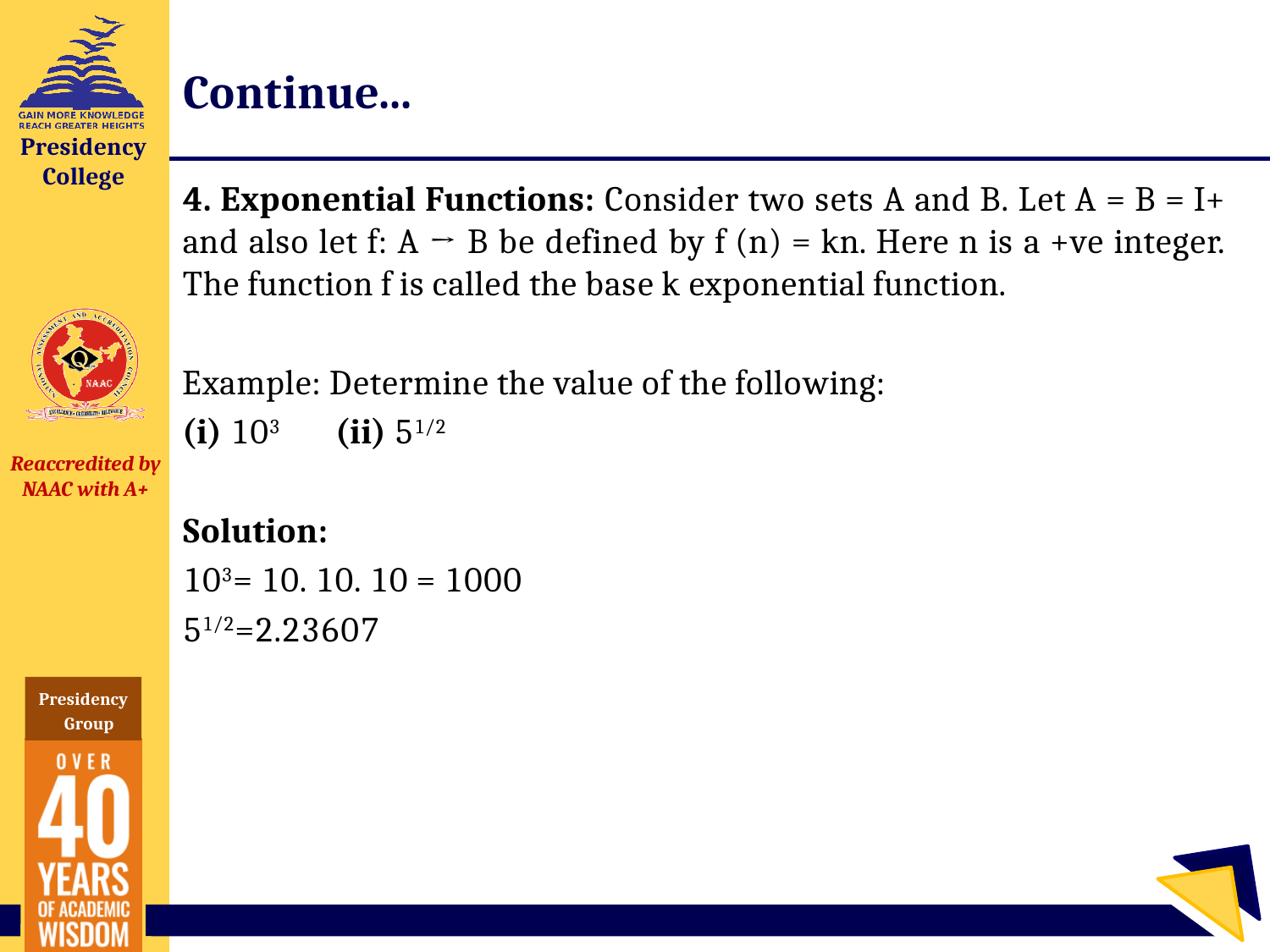

# Continue...
4. Exponential Functions: Consider two sets A and B. Let A = B = I+ and also let f: A → B be defined by f (n) = kn. Here n is a +ve integer. The function f is called the base k exponential function.

Example: Determine the value of the following:
(i) 103       (ii) 51/2

Solution:
103= 10. 10. 10 = 1000
51/2=2.23607